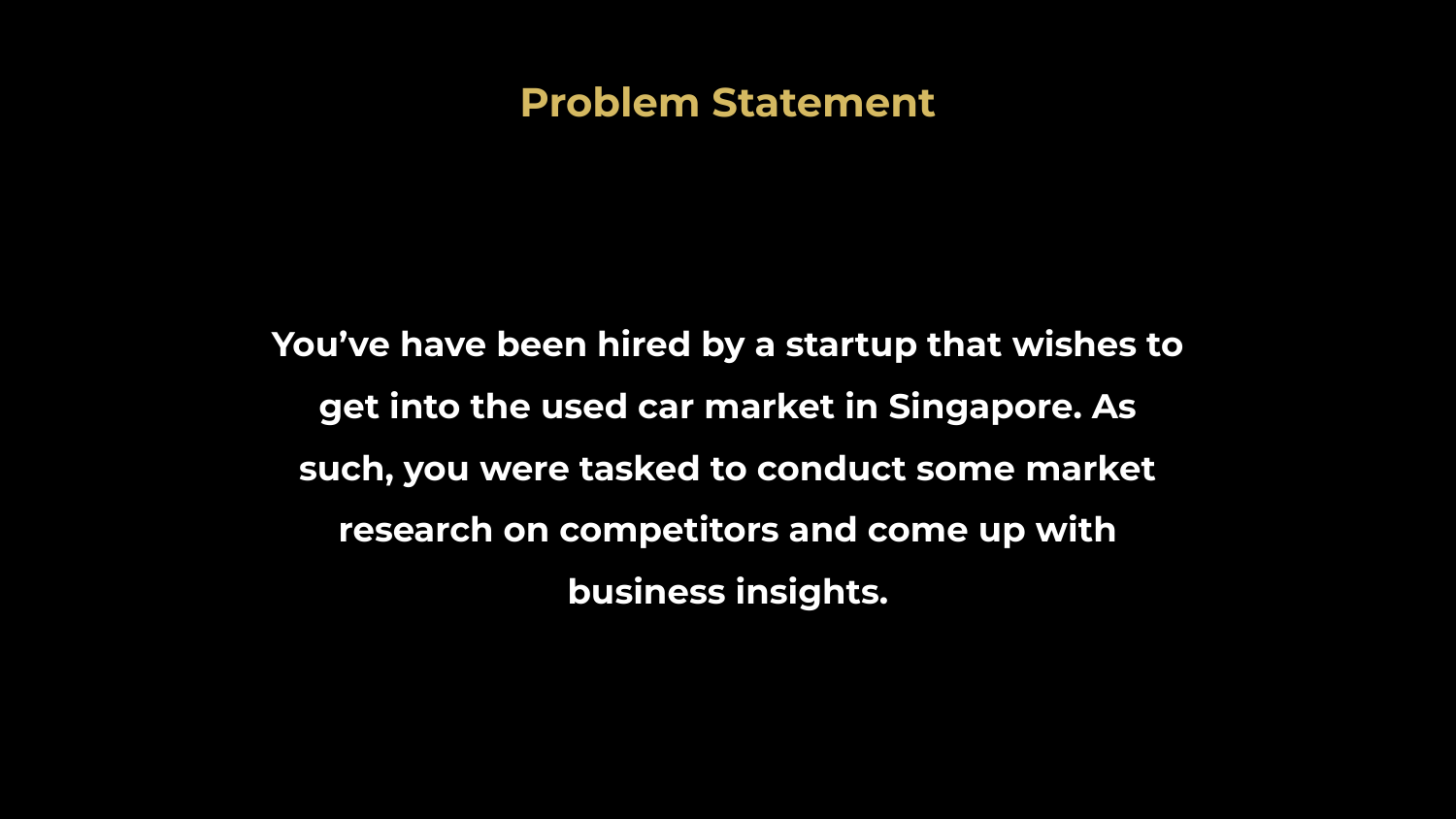

# Problem Statement
You’ve have been hired by a startup that wishes to get into the used car market in Singapore. As such, you were tasked to conduct some market research on competitors and come up with business insights.